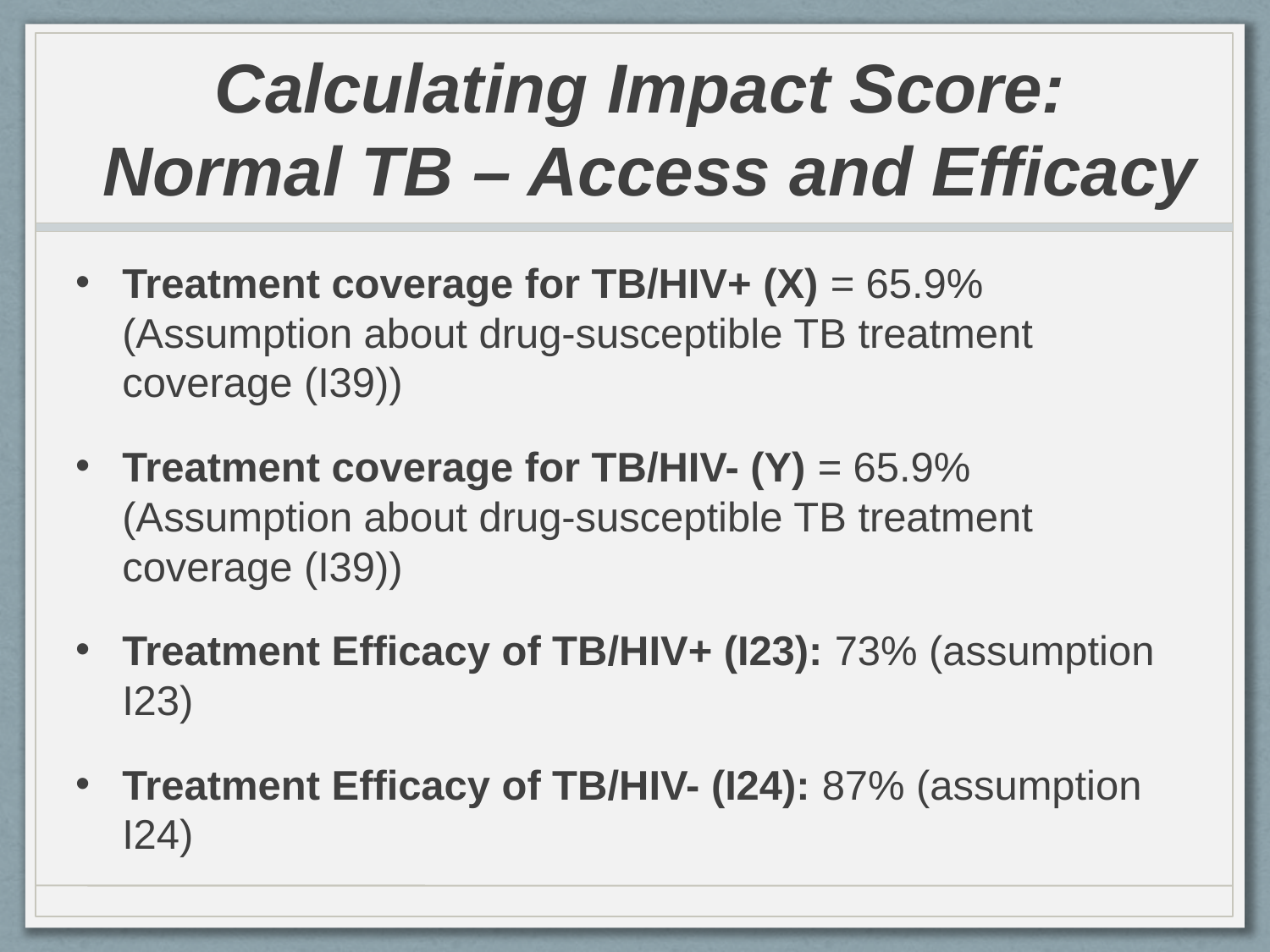

# Calculating Impact Score: Normal TB – Access and Efficacy
Treatment coverage for TB/HIV+ (X) = 65.9% (Assumption about drug-susceptible TB treatment coverage (I39))
Treatment coverage for TB/HIV- (Y) = 65.9% (Assumption about drug-susceptible TB treatment coverage (I39))
Treatment Efficacy of TB/HIV+ (I23): 73% (assumption I23)
Treatment Efficacy of TB/HIV- (I24): 87% (assumption I24)